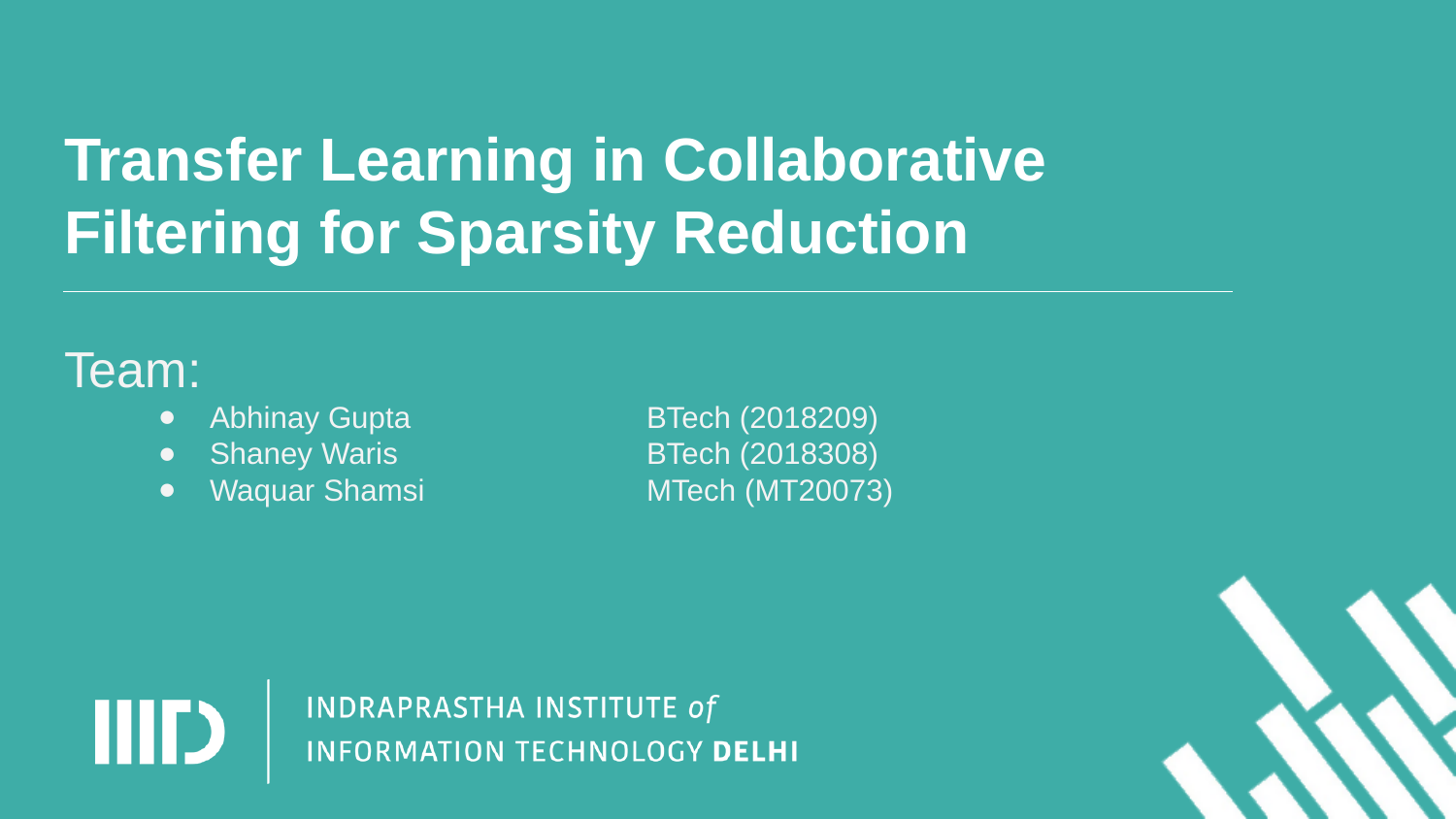

# Transfer Learning in Collaborative Filtering for Sparsity Reduction
Team:
Abhinay Gupta		BTech (2018209)
Shaney Waris		BTech (2018308)
Waquar Shamsi		MTech (MT20073)